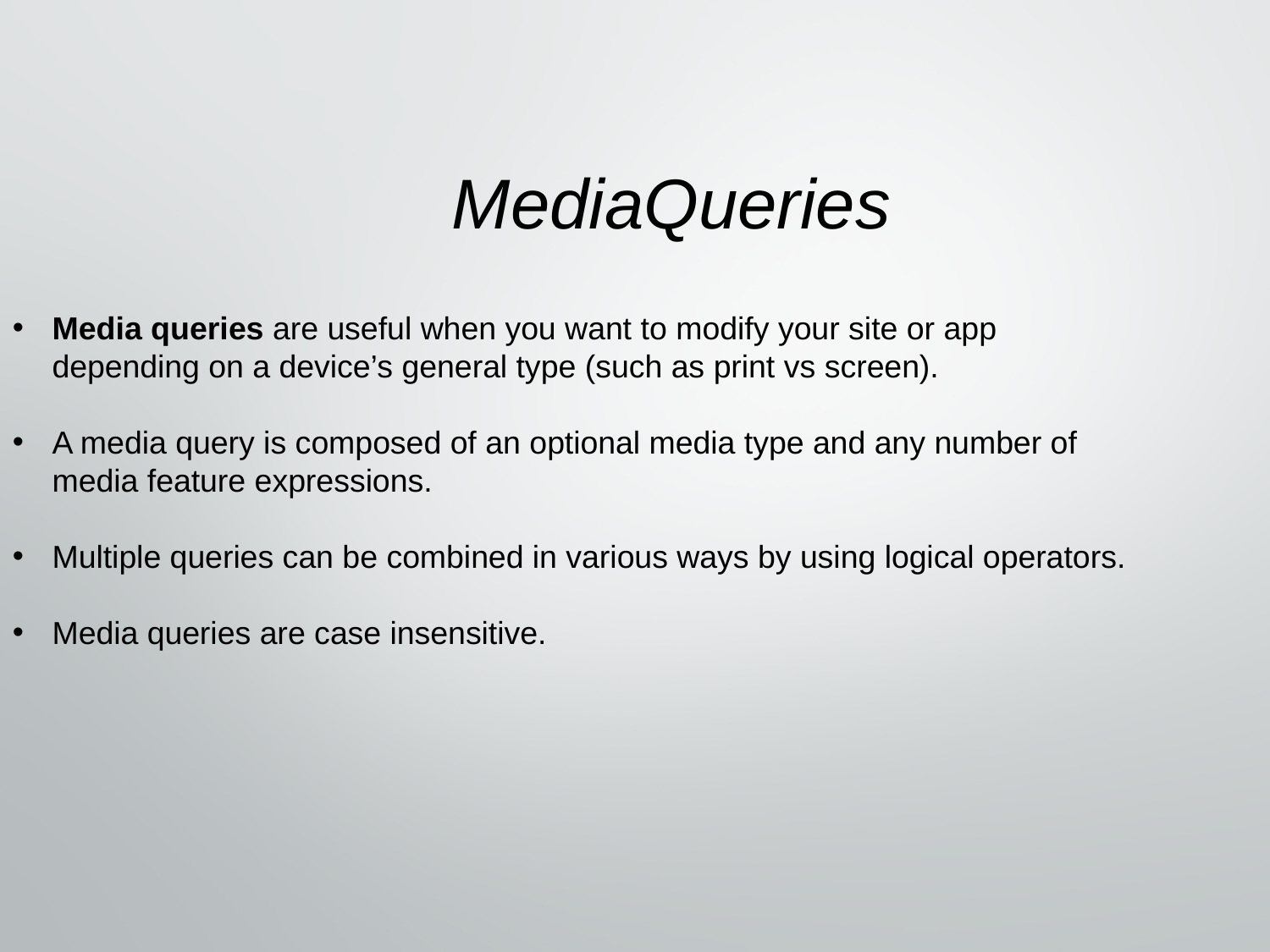

# MediaQueries
Media queries are useful when you want to modify your site or app depending on a device’s general type (such as print vs screen).

A media query is composed of an optional media type and any number of media feature expressions.

Multiple queries can be combined in various ways by using logical operators.

Media queries are case insensitive.